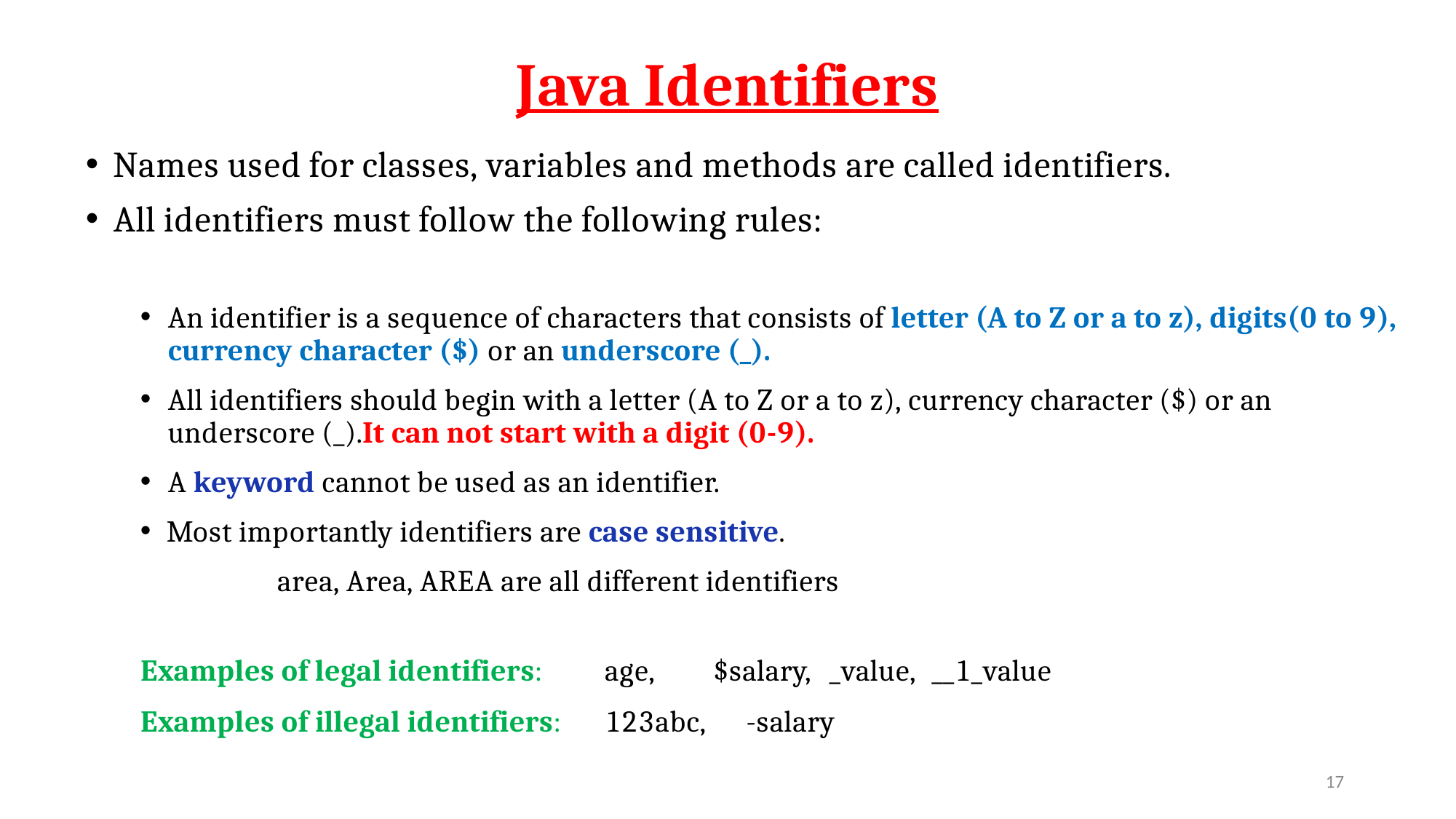

# Java Identifiers
Names used for classes, variables and methods are called identifiers.
All identifiers must follow the following rules:

An identifier is a sequence of characters that consists of letter (A to Z or a to z), digits(0 to 9), currency character ($) or an underscore (_).
All identifiers should begin with a letter (A to Z or a to z), currency character ($) or an underscore (_).It can not start with a digit (0-9).
A keyword cannot be used as an identifier.
Most importantly identifiers are case sensitive.
		area, Area, AREA are all different identifiers

Examples of legal identifiers: 	age, 	$salary,	 _value, 	__1_value
Examples of illegal identifiers:	123abc,      -salary

17